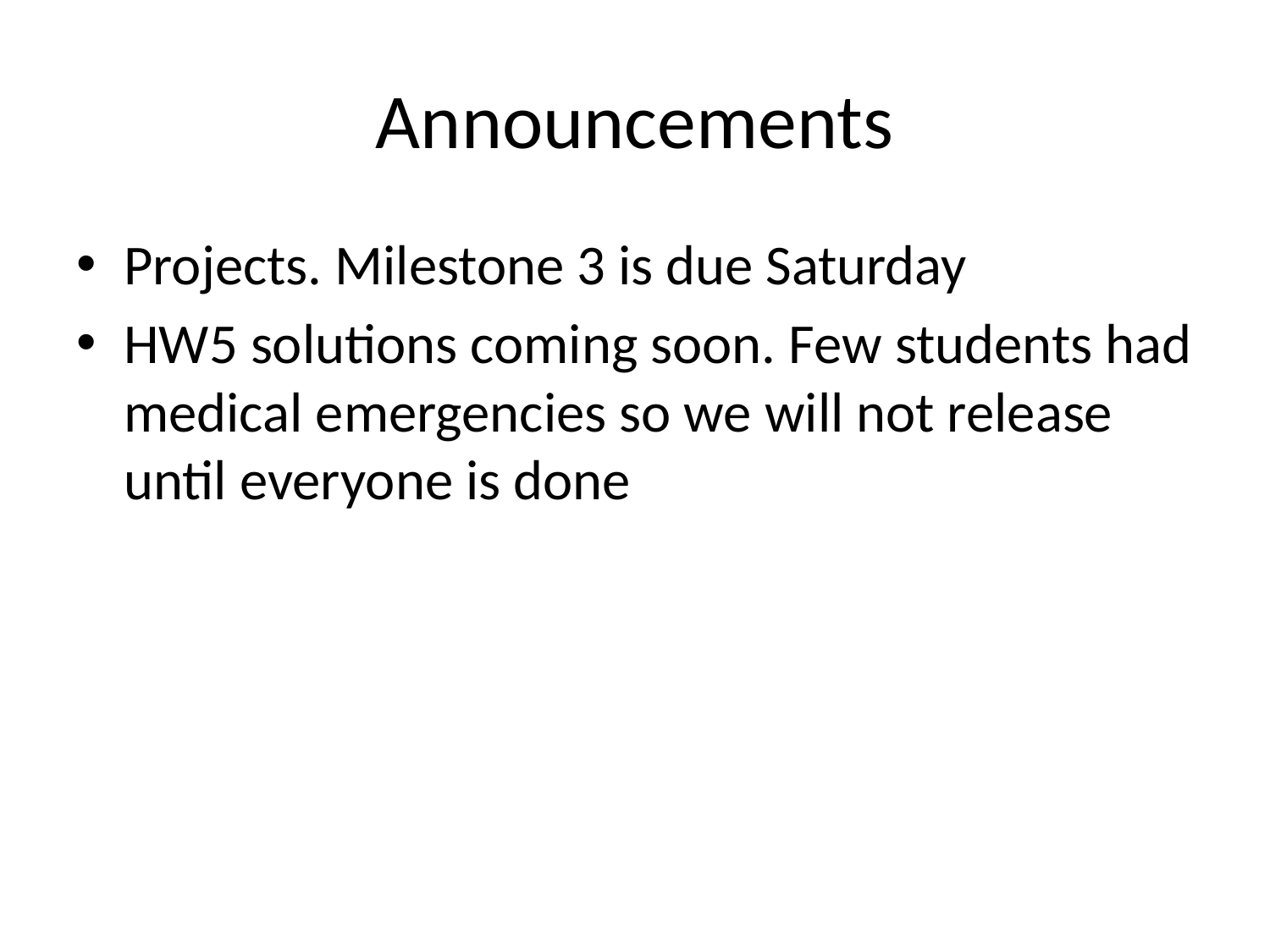

# Announcements
Projects. Milestone 3 is due Saturday
HW5 solutions coming soon. Few students had medical emergencies so we will not release until everyone is done